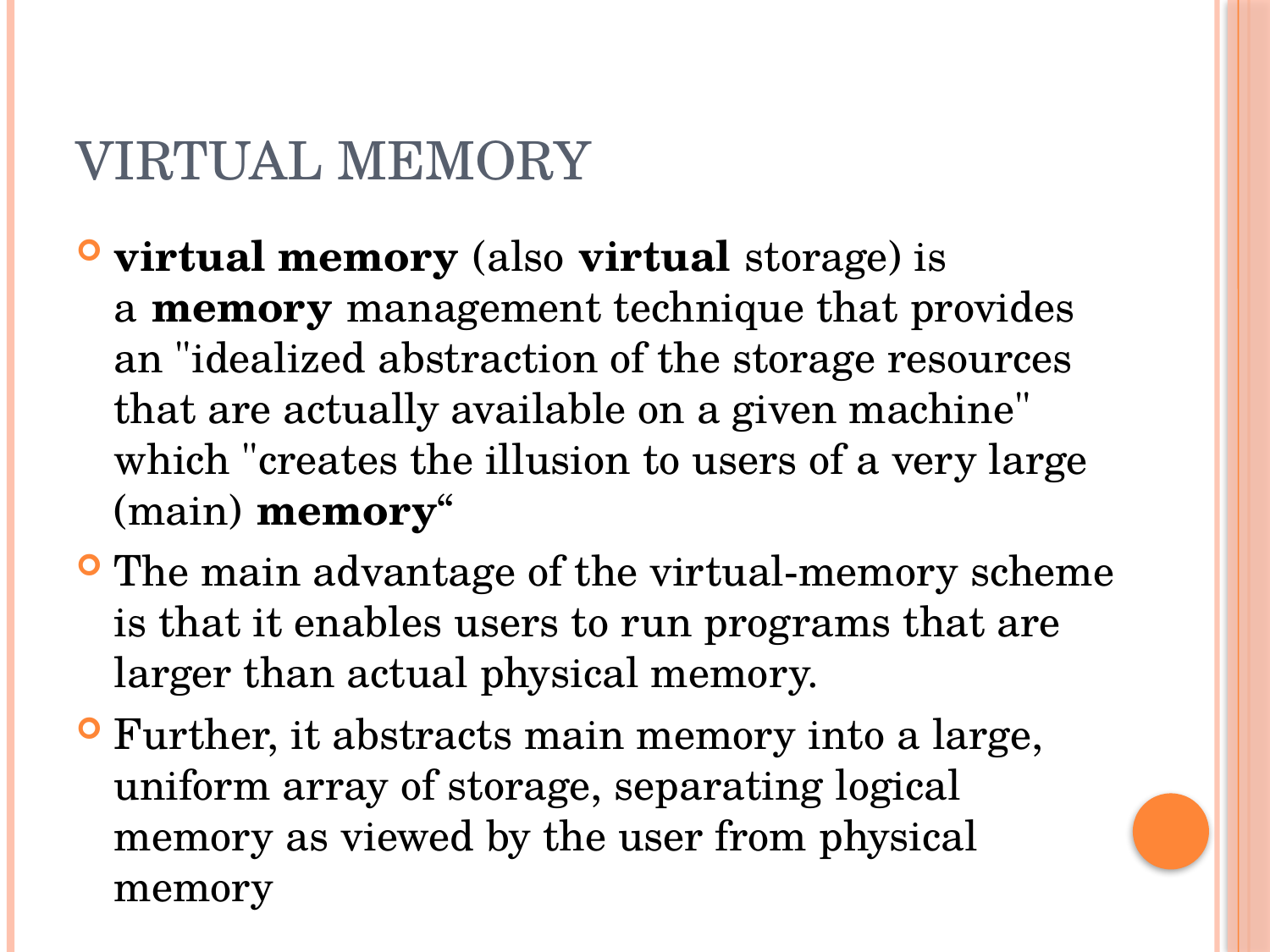

# virtual memory
virtual memory (also virtual storage) is a memory management technique that provides an "idealized abstraction of the storage resources that are actually available on a given machine" which "creates the illusion to users of a very large (main) memory“
The main advantage of the virtual-memory scheme is that it enables users to run programs that are larger than actual physical memory.
Further, it abstracts main memory into a large, uniform array of storage, separating logical memory as viewed by the user from physical memory